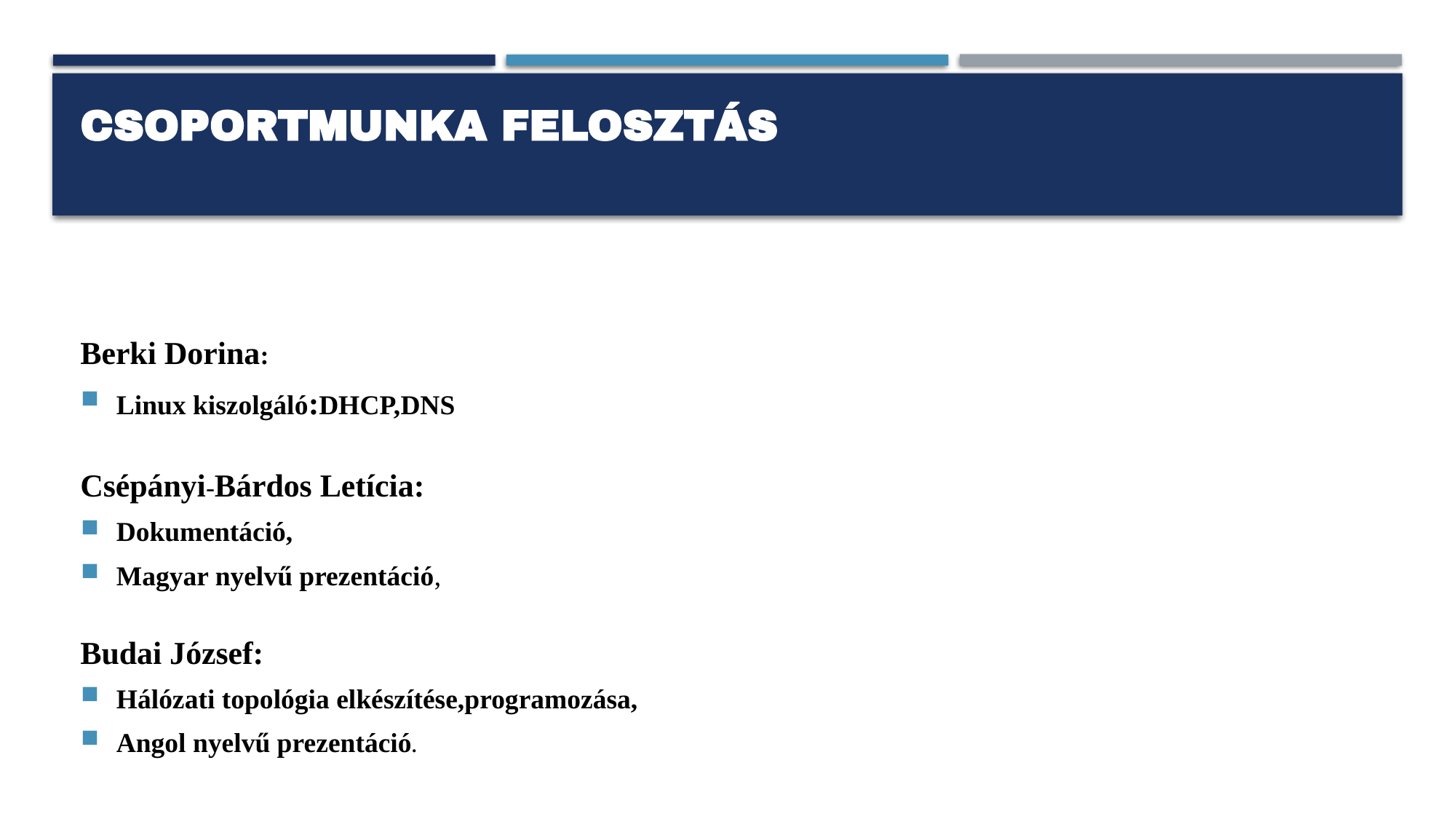

# Csoportmunka felosztás
Berki Dorina:
Linux kiszolgáló:DHCP,DNS

Csépányi-Bárdos Letícia:
Dokumentáció,
Magyar nyelvű prezentáció,

Budai József:
Hálózati topológia elkészítése,programozása,
Angol nyelvű prezentáció.